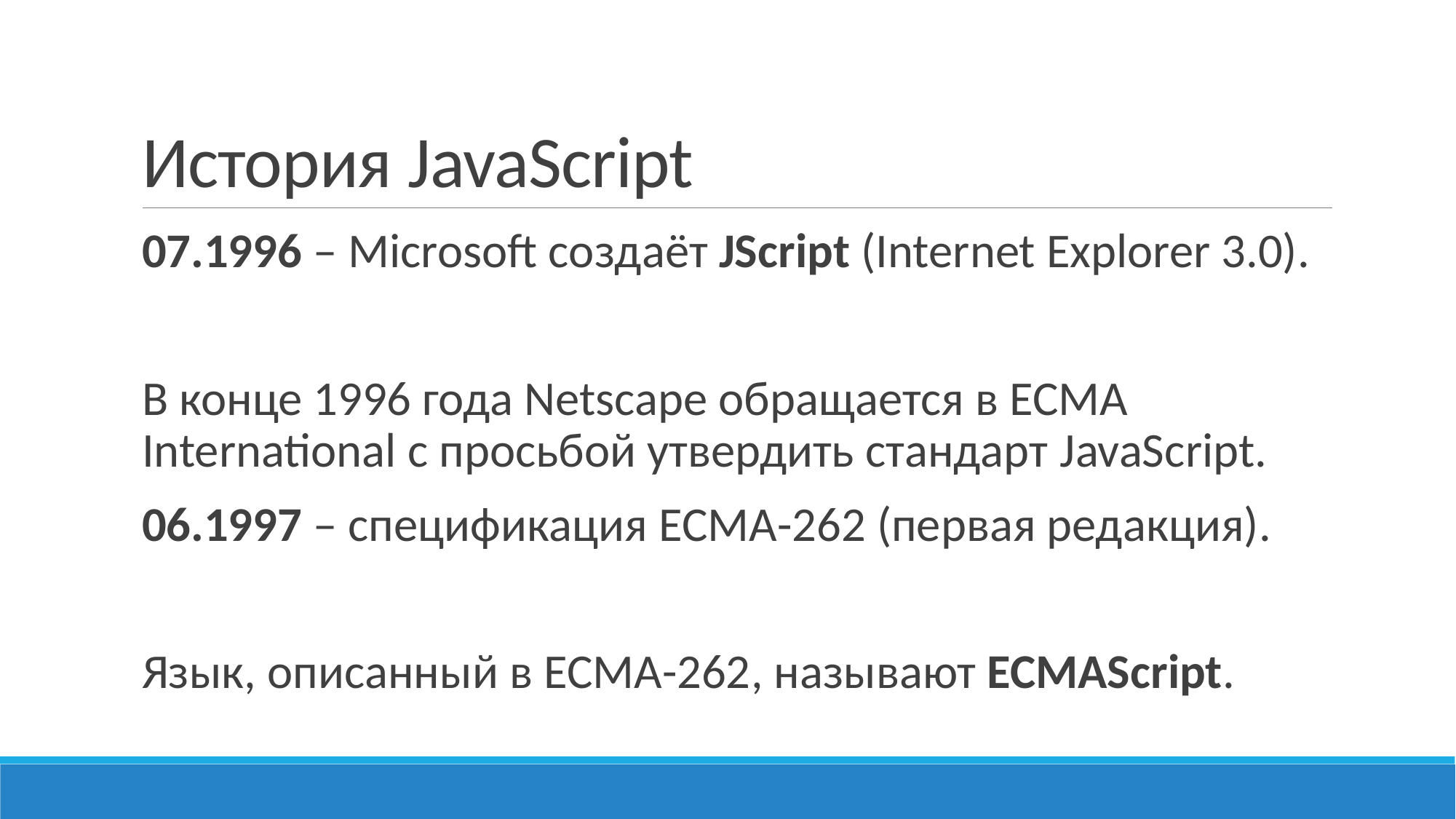

# История JavaScript
07.1996 – Microsoft создаёт JScript (Internet Explorer 3.0).

В конце 1996 года Netscape обращается в ECMA International с просьбой утвердить стандарт JavaScript.
06.1997 – спецификация ECMA-262 (первая редакция).

Язык, описанный в ECMA-262, называют ECMAScript.